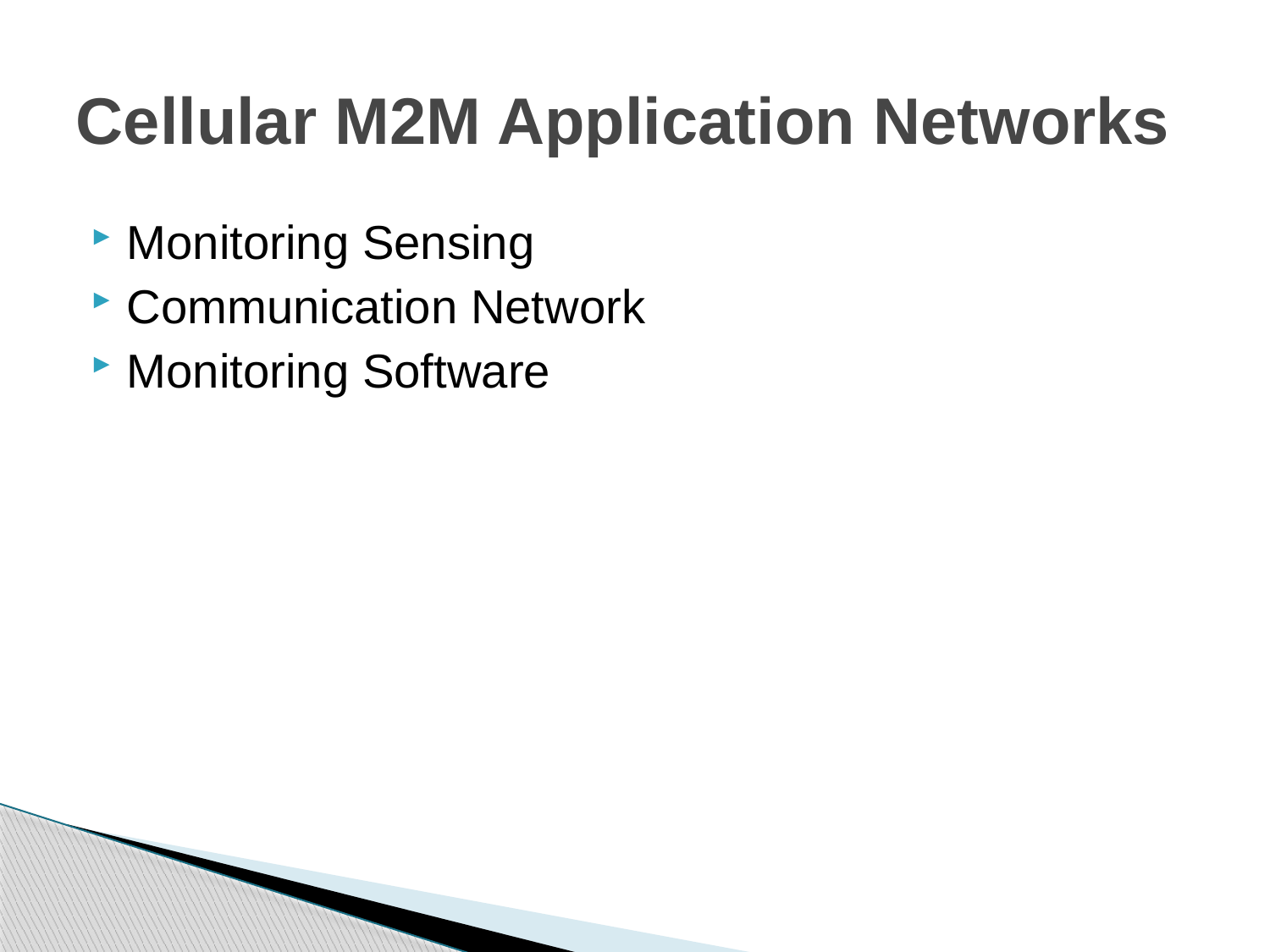

# Cellular M2M Application Networks
Monitoring Sensing
Communication Network
Monitoring Software